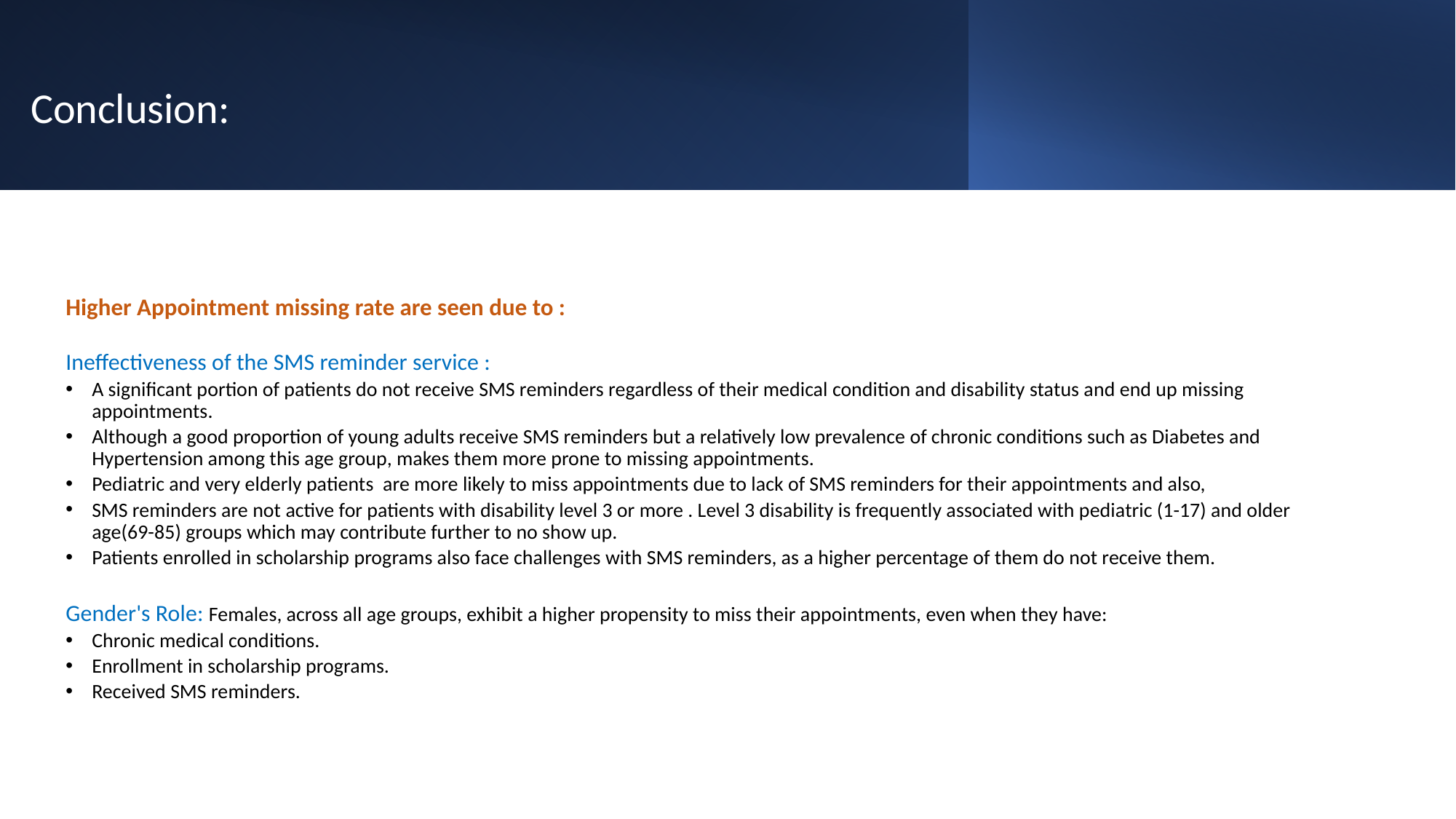

# Conclusion:

Higher Appointment missing rate are seen due to :
Ineffectiveness of the SMS reminder service :
A significant portion of patients do not receive SMS reminders regardless of their medical condition and disability status and end up missing appointments.
Although a good proportion of young adults receive SMS reminders but a relatively low prevalence of chronic conditions such as Diabetes and Hypertension among this age group, makes them more prone to missing appointments.
Pediatric and very elderly patients  are more likely to miss appointments due to lack of SMS reminders for their appointments and also,
SMS reminders are not active for patients with disability level 3 or more . Level 3 disability is frequently associated with pediatric (1-17) and older age(69-85) groups which may contribute further to no show up.
Patients enrolled in scholarship programs also face challenges with SMS reminders, as a higher percentage of them do not receive them.

Gender's Role: Females, across all age groups, exhibit a higher propensity to miss their appointments, even when they have:
Chronic medical conditions.
Enrollment in scholarship programs.
Received SMS reminders.